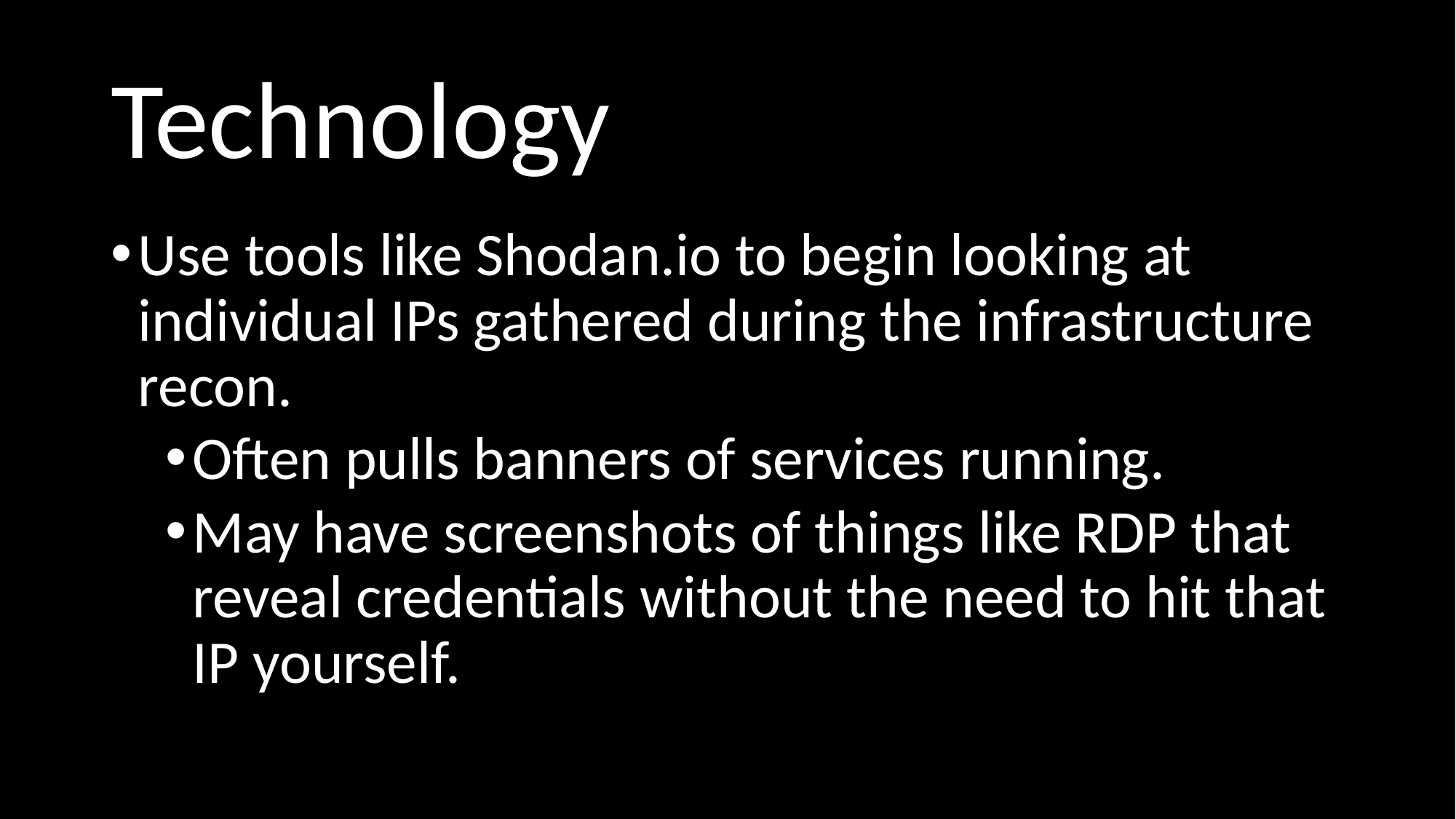

# Technology
Use tools like Shodan.io to begin looking at individual IPs gathered during the infrastructure recon.
Often pulls banners of services running.
May have screenshots of things like RDP that reveal credentials without the need to hit that IP yourself.